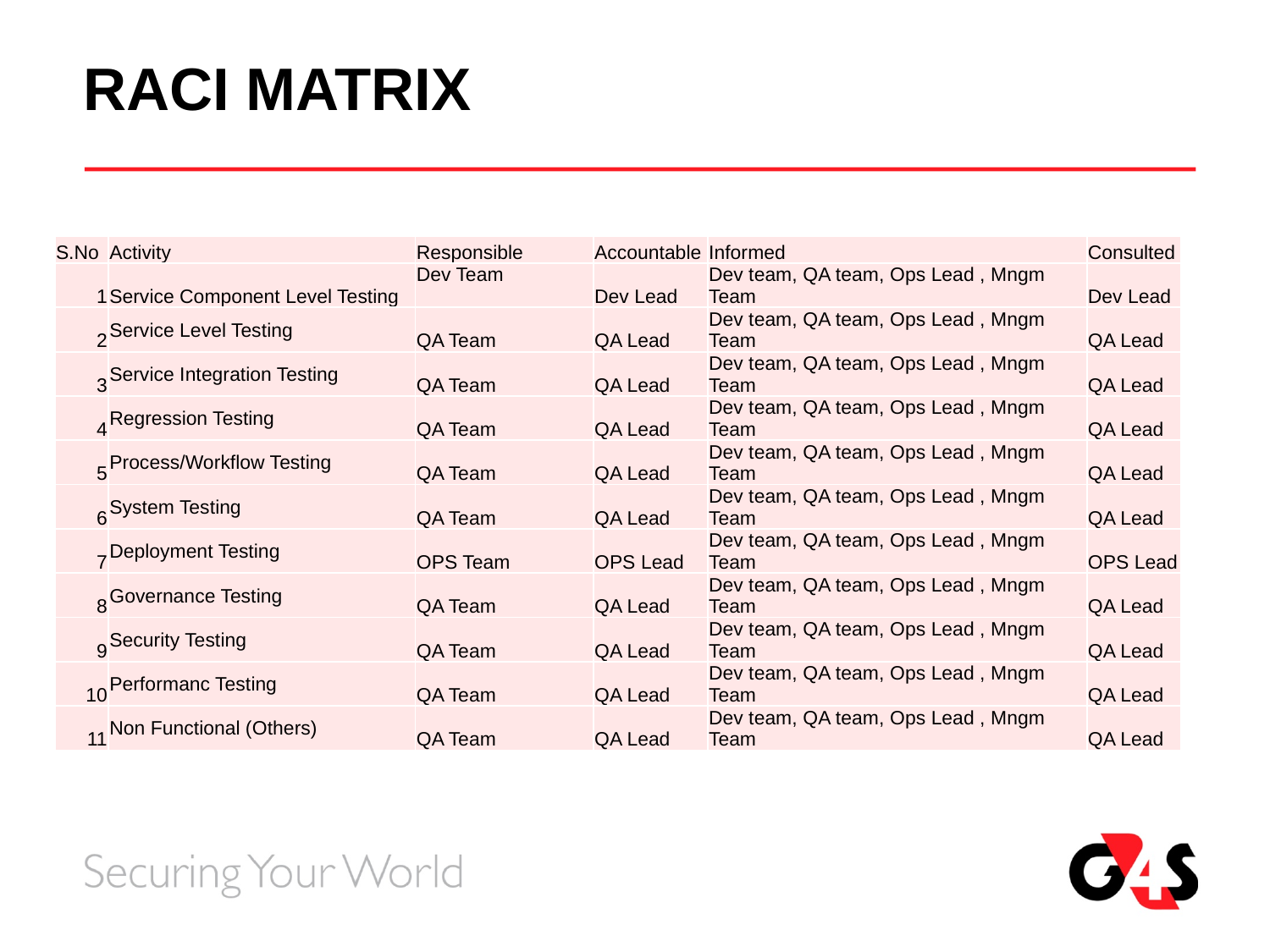

# RACI MATRIX
| S.No | Activity | Responsible | Accountable | Informed | Consulted |
| --- | --- | --- | --- | --- | --- |
| 1 | Service Component Level Testing | Dev Team | Dev Lead | Dev team, QA team, Ops Lead , Mngm Team | Dev Lead |
| 2 | Service Level Testing | QA Team | QA Lead | Dev team, QA team, Ops Lead , Mngm Team | QA Lead |
| 3 | Service Integration Testing | QA Team | QA Lead | Dev team, QA team, Ops Lead , Mngm Team | QA Lead |
| 4 | Regression Testing | QA Team | QA Lead | Dev team, QA team, Ops Lead , Mngm Team | QA Lead |
| 5 | Process/Workflow Testing | QA Team | QA Lead | Dev team, QA team, Ops Lead , Mngm Team | QA Lead |
| 6 | System Testing | QA Team | QA Lead | Dev team, QA team, Ops Lead , Mngm Team | QA Lead |
| 7 | Deployment Testing | OPS Team | OPS Lead | Dev team, QA team, Ops Lead , Mngm Team | OPS Lead |
| 8 | Governance Testing | QA Team | QA Lead | Dev team, QA team, Ops Lead , Mngm Team | QA Lead |
| 9 | Security Testing | QA Team | QA Lead | Dev team, QA team, Ops Lead , Mngm Team | QA Lead |
| 10 | Performanc Testing | QA Team | QA Lead | Dev team, QA team, Ops Lead , Mngm Team | QA Lead |
| 11 | Non Functional (Others) | QA Team | QA Lead | Dev team, QA team, Ops Lead , Mngm Team | QA Lead |